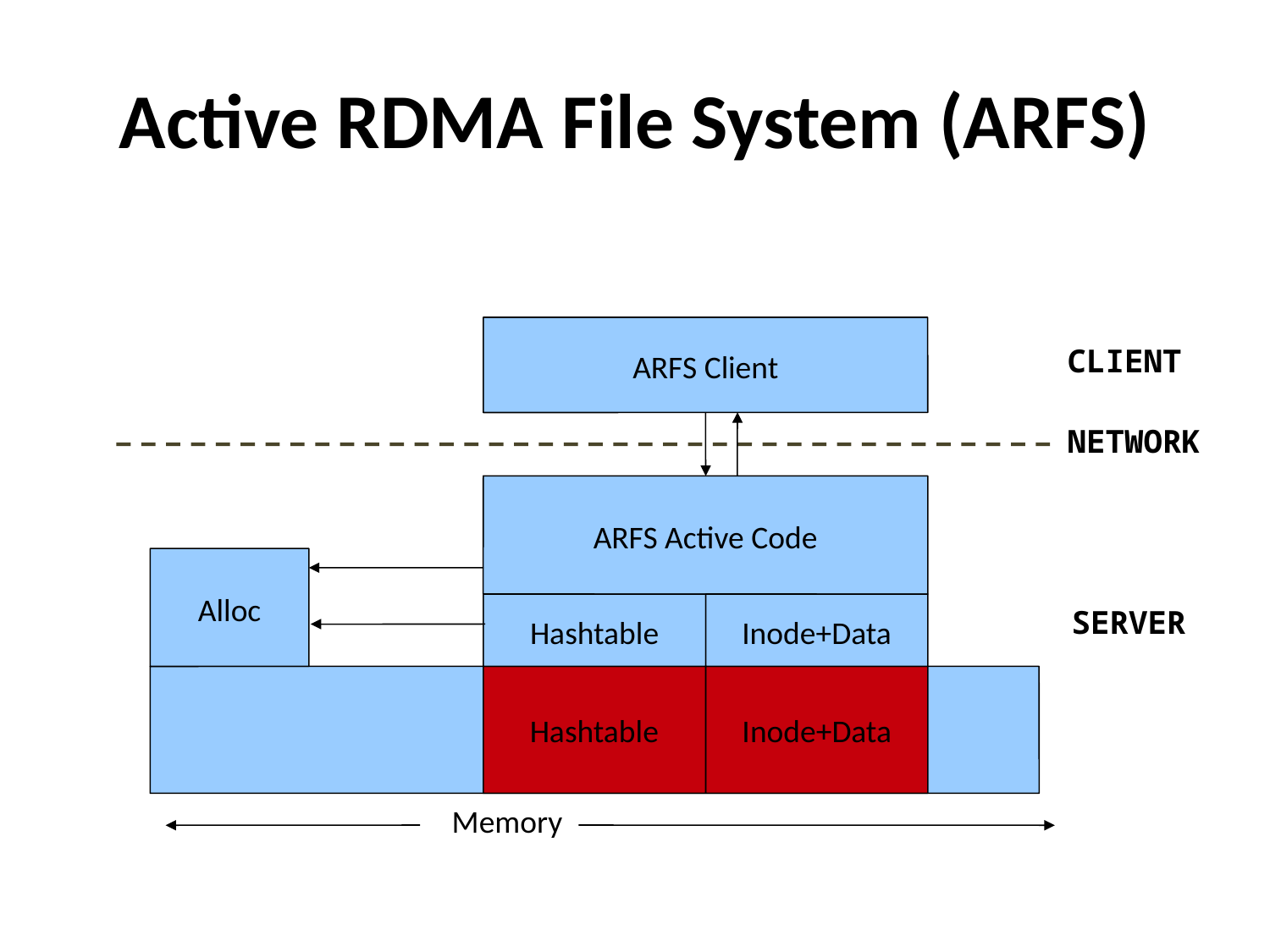

Active RDMA File System (ARFS)

ARFS Client
CLIENT

NETWORK

ARFS Active Code
Alloc

Hashtable
Inode+Data
SERVER

Hashtable
Inode+Data
Memory